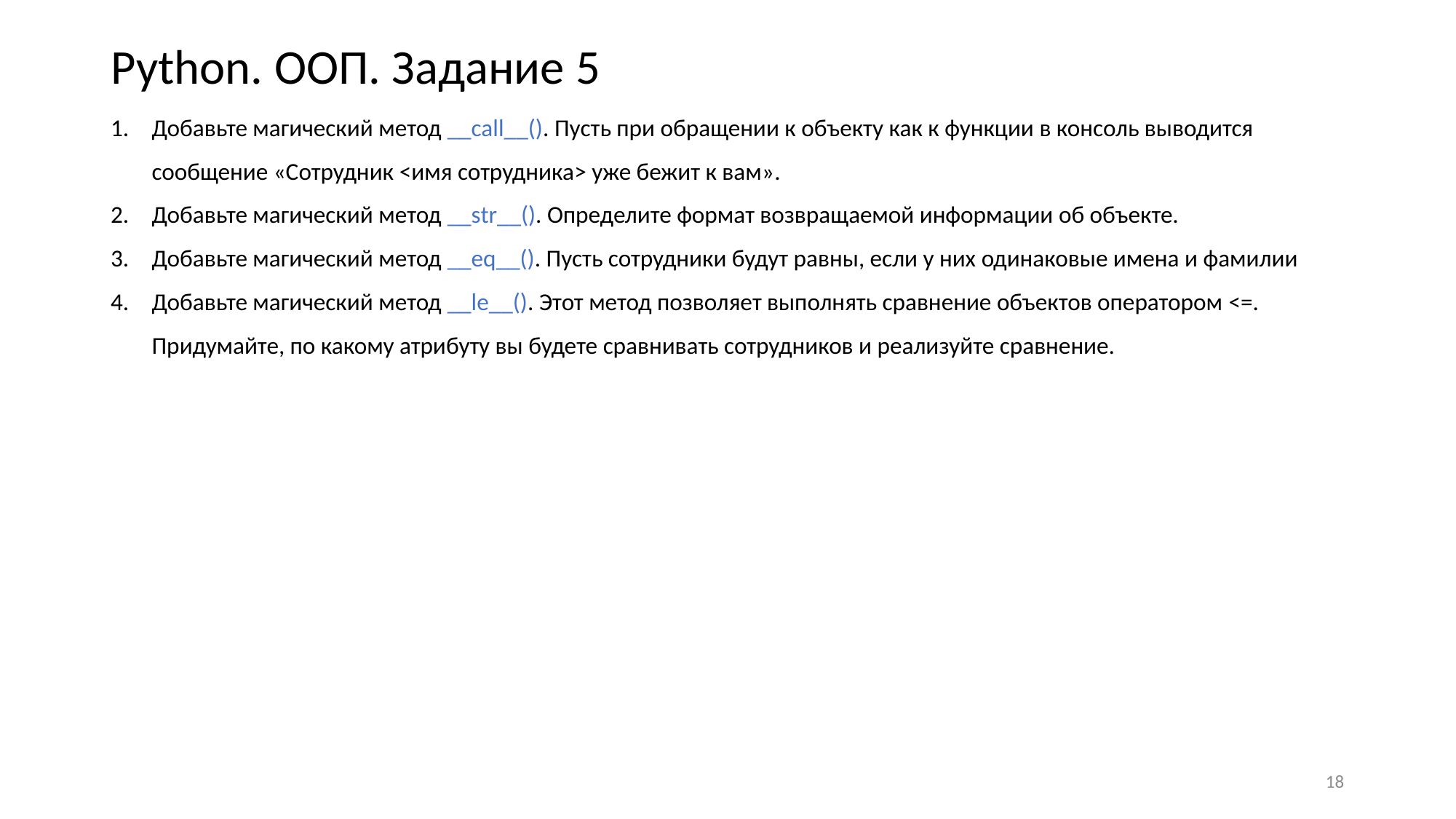

# Python. ООП. Задание 5
Добавьте магический метод __call__(). Пусть при обращении к объекту как к функции в консоль выводится сообщение «Сотрудник <имя сотрудника> уже бежит к вам».
Добавьте магический метод __str__(). Определите формат возвращаемой информации об объекте.
Добавьте магический метод __eq__(). Пусть сотрудники будут равны, если у них одинаковые имена и фамилии
Добавьте магический метод __le__(). Этот метод позволяет выполнять сравнение объектов оператором <=. Придумайте, по какому атрибуту вы будете сравнивать сотрудников и реализуйте сравнение.
18